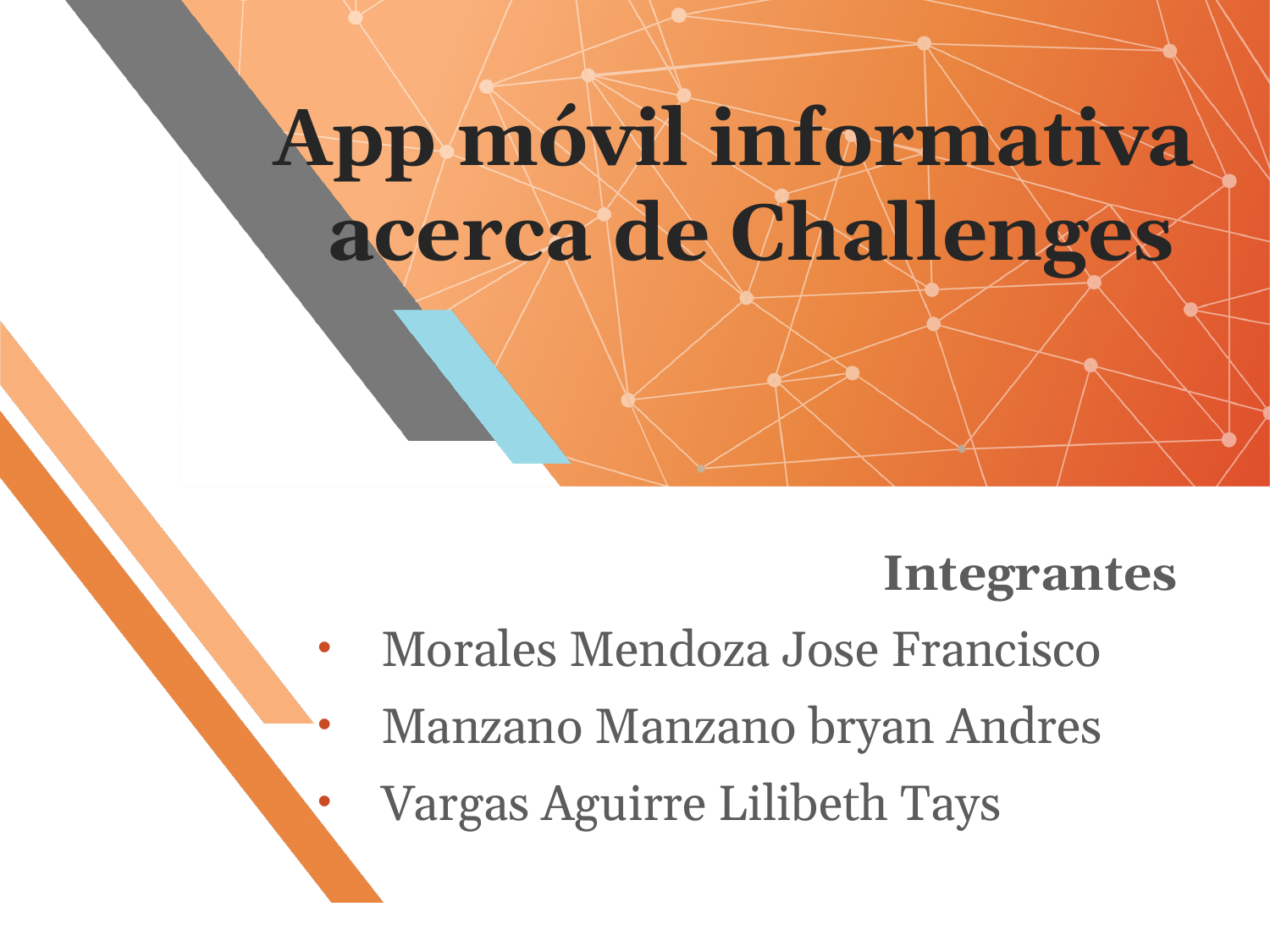

# App móvil informativa acerca de Challenges
Integrantes
Morales Mendoza Jose Francisco
Manzano Manzano bryan Andres
Vargas Aguirre Lilibeth Tays